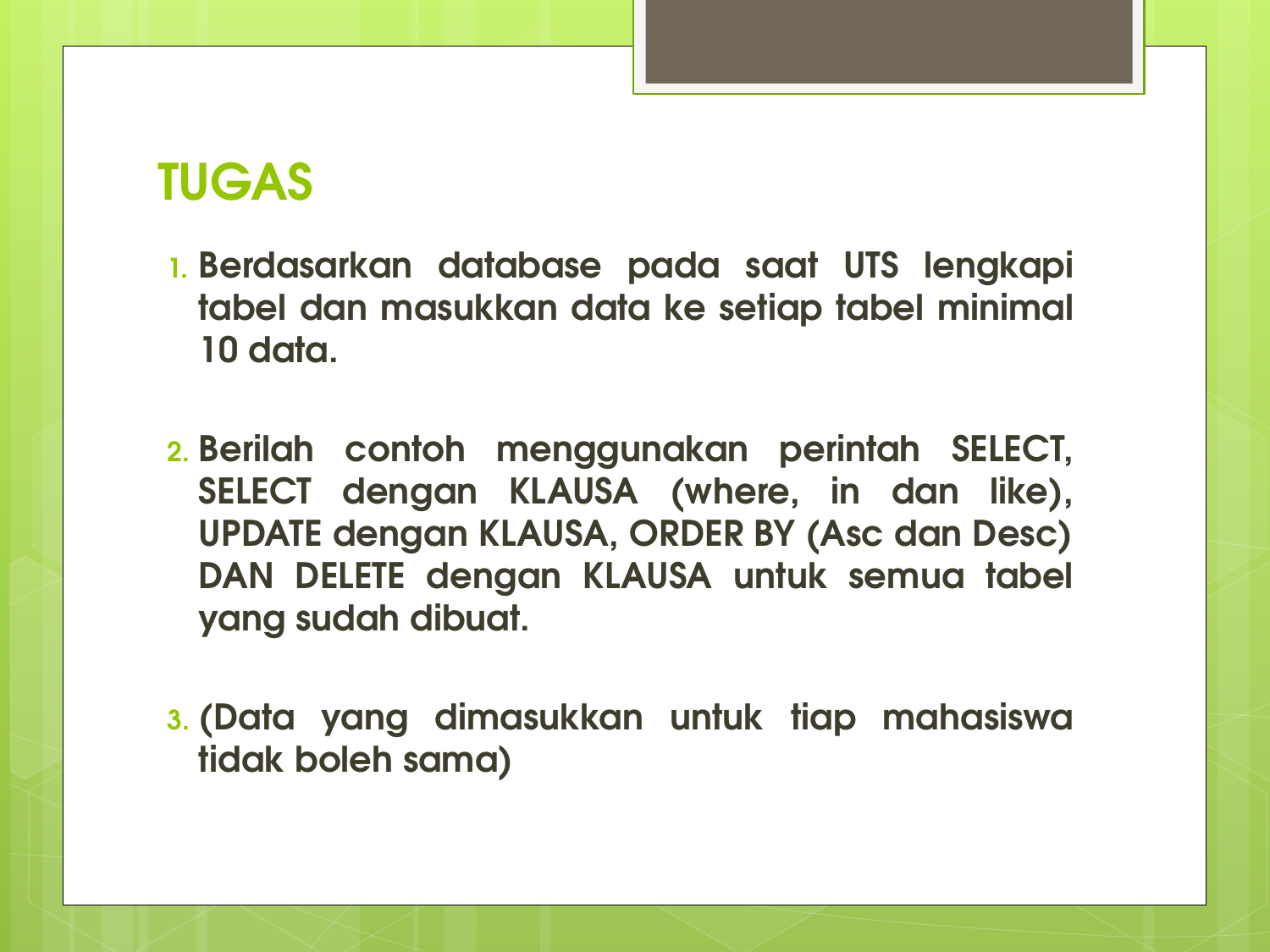

# TUGAS
Berdasarkan database pada saat UTS lengkapi tabel dan masukkan data ke setiap tabel minimal 10 data.

Berilah contoh menggunakan perintah SELECT, SELECT dengan KLAUSA (where, in dan like), UPDATE dengan KLAUSA, ORDER BY (Asc dan Desc) DAN DELETE dengan KLAUSA untuk semua tabel yang sudah dibuat.

(Data yang dimasukkan untuk tiap mahasiswa tidak boleh sama)